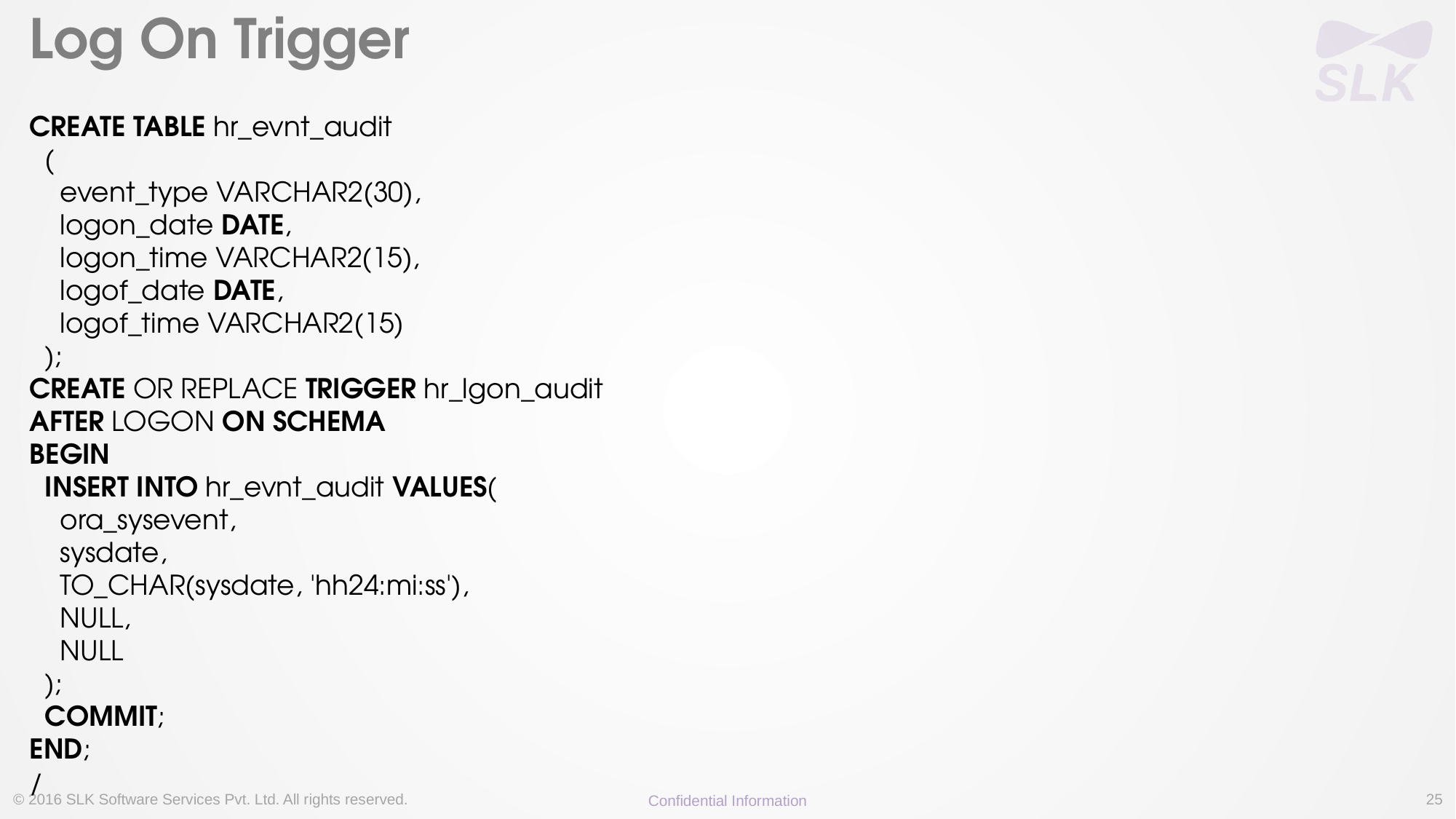

# Log On Trigger
CREATE TABLE hr_evnt_audit
  (
    event_type VARCHAR2(30),
    logon_date DATE,
    logon_time VARCHAR2(15),
    logof_date DATE,
    logof_time VARCHAR2(15)
  );
CREATE OR REPLACE TRIGGER hr_lgon_audit
AFTER LOGON ON SCHEMA
BEGIN
  INSERT INTO hr_evnt_audit VALUES(
    ora_sysevent,
    sysdate,
    TO_CHAR(sysdate, 'hh24:mi:ss'),
    NULL,
    NULL
  );
  COMMIT;
END;
/